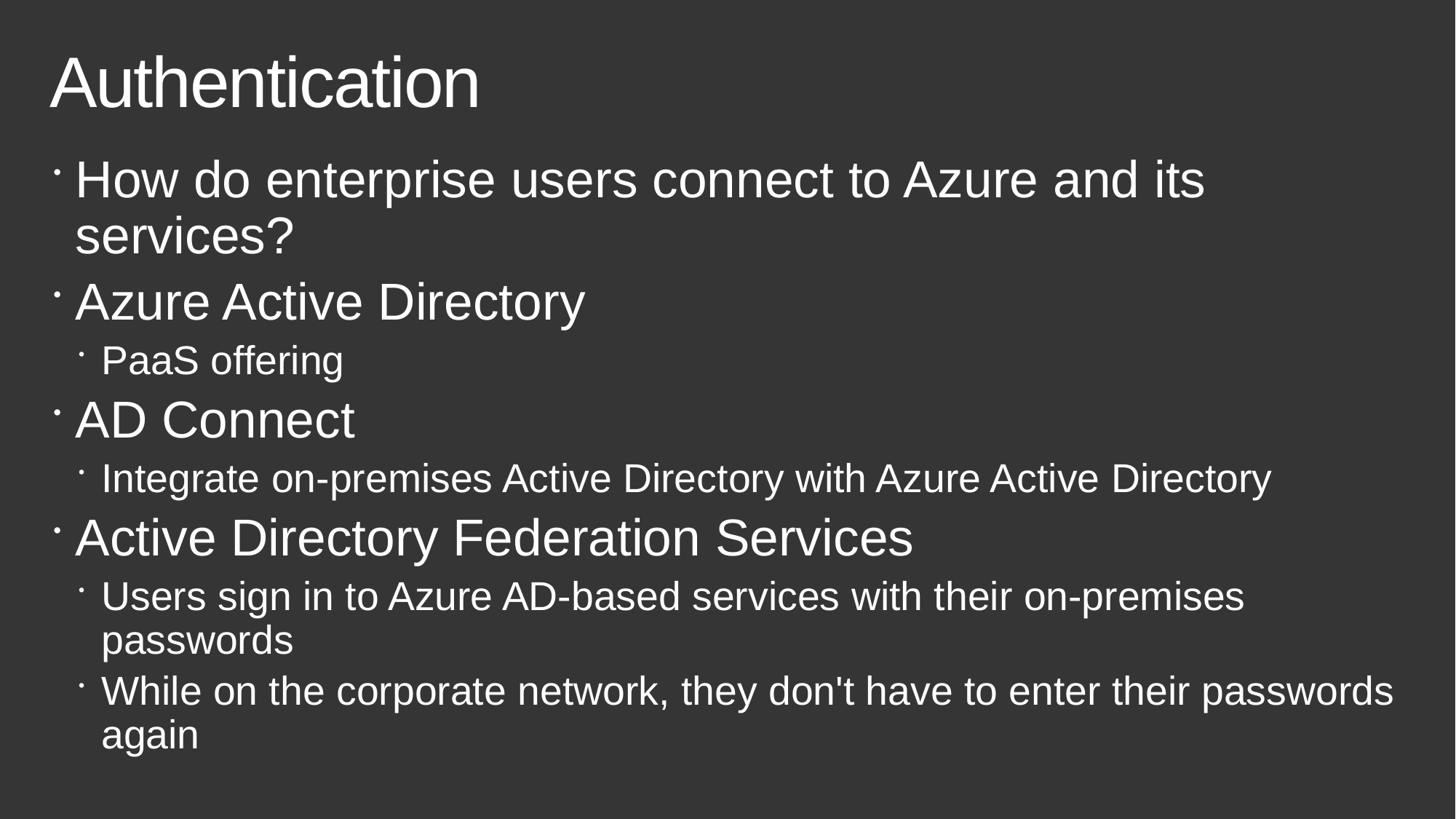

# Authentication
How do enterprise users connect to Azure and its services?
Azure Active Directory
PaaS offering
AD Connect
Integrate on-premises Active Directory with Azure Active Directory
Active Directory Federation Services
Users sign in to Azure AD-based services with their on-premises passwords
While on the corporate network, they don't have to enter their passwords again